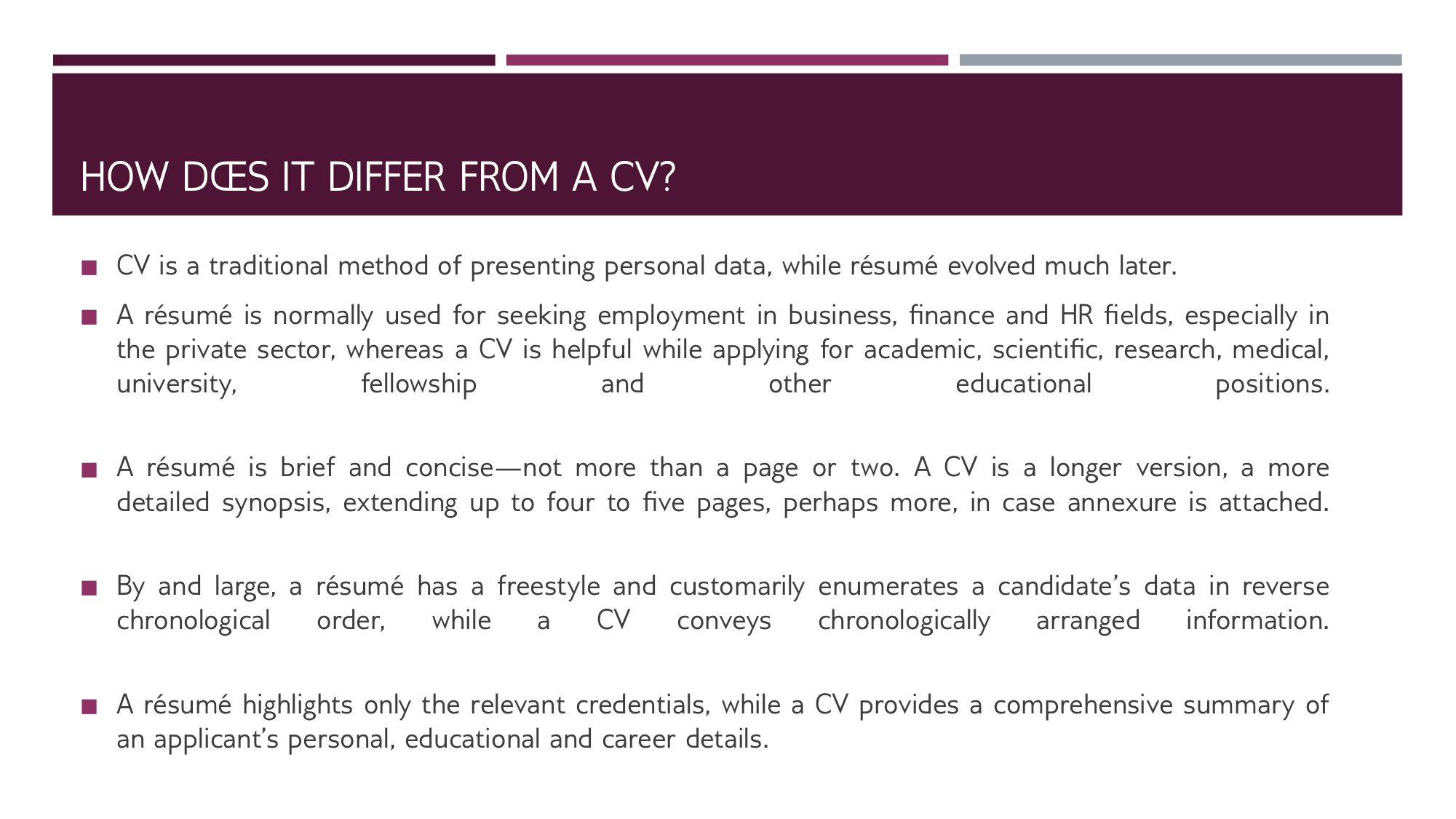

# HOW DOES IT DIFFER FROM A CV?
CV is a traditional method of presenting personal data, while résumé evolved much later.
A résumé is normally used for seeking employment in business, finance and HR fields, especially in the private sector, whereas a CV is helpful while applying for academic, scientific, research, medical, university, fellowship and other educational positions.
A résumé is brief and concise—not more than a page or two. A CV is a longer version, a more detailed synopsis, extending up to four to five pages, perhaps more, in case annexure is attached.
By and large, a résumé has a freestyle and customarily enumerates a candidate’s data in reverse chronological order, while a CV conveys chronologically arranged information.
A résumé highlights only the relevant credentials, while a CV provides a comprehensive summary of an applicant’s personal, educational and career details.